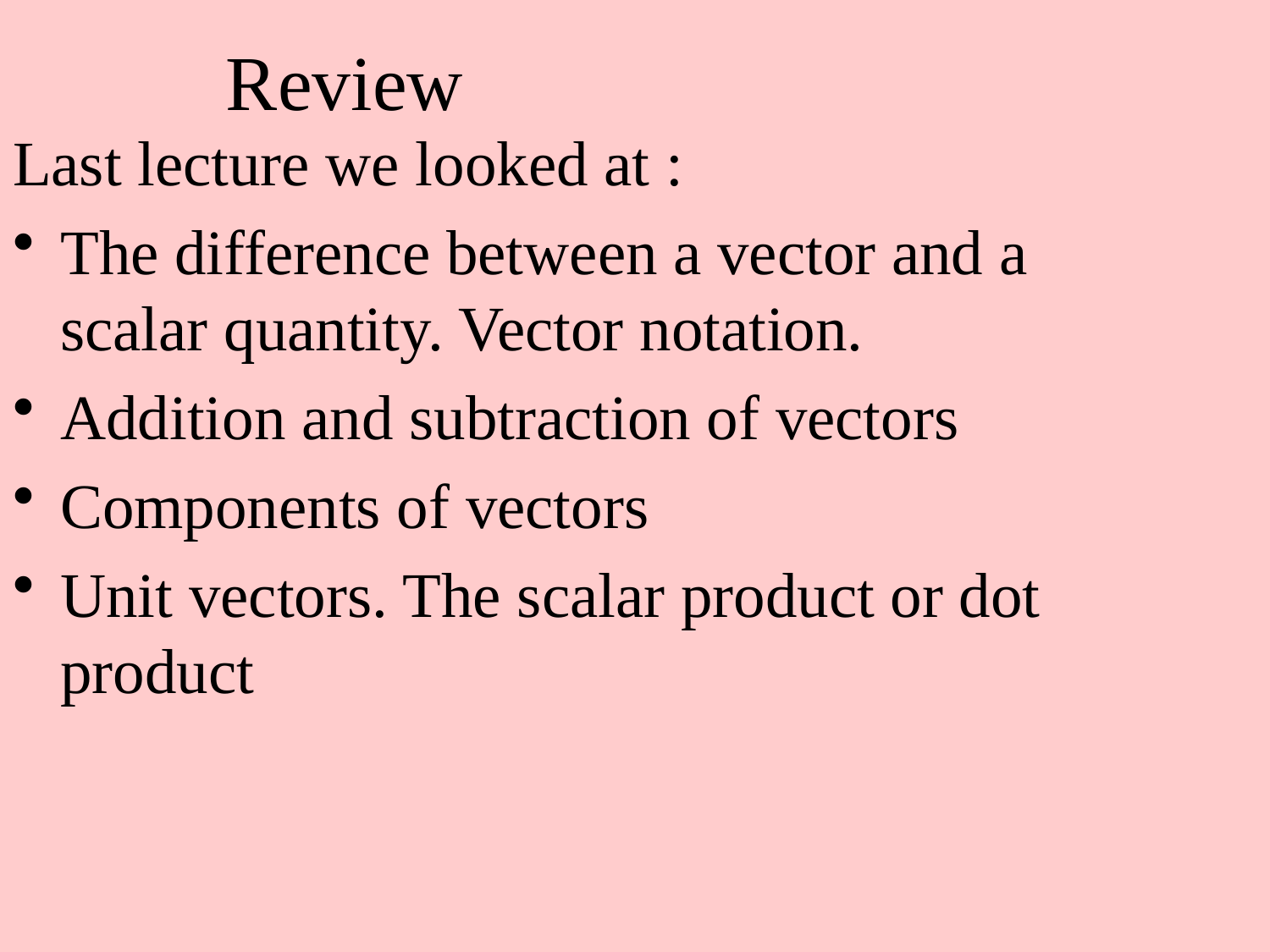

# Review
Last lecture we looked at :
The difference between a vector and a scalar quantity. Vector notation.
Addition and subtraction of vectors
Components of vectors
Unit vectors. The scalar product or dot product